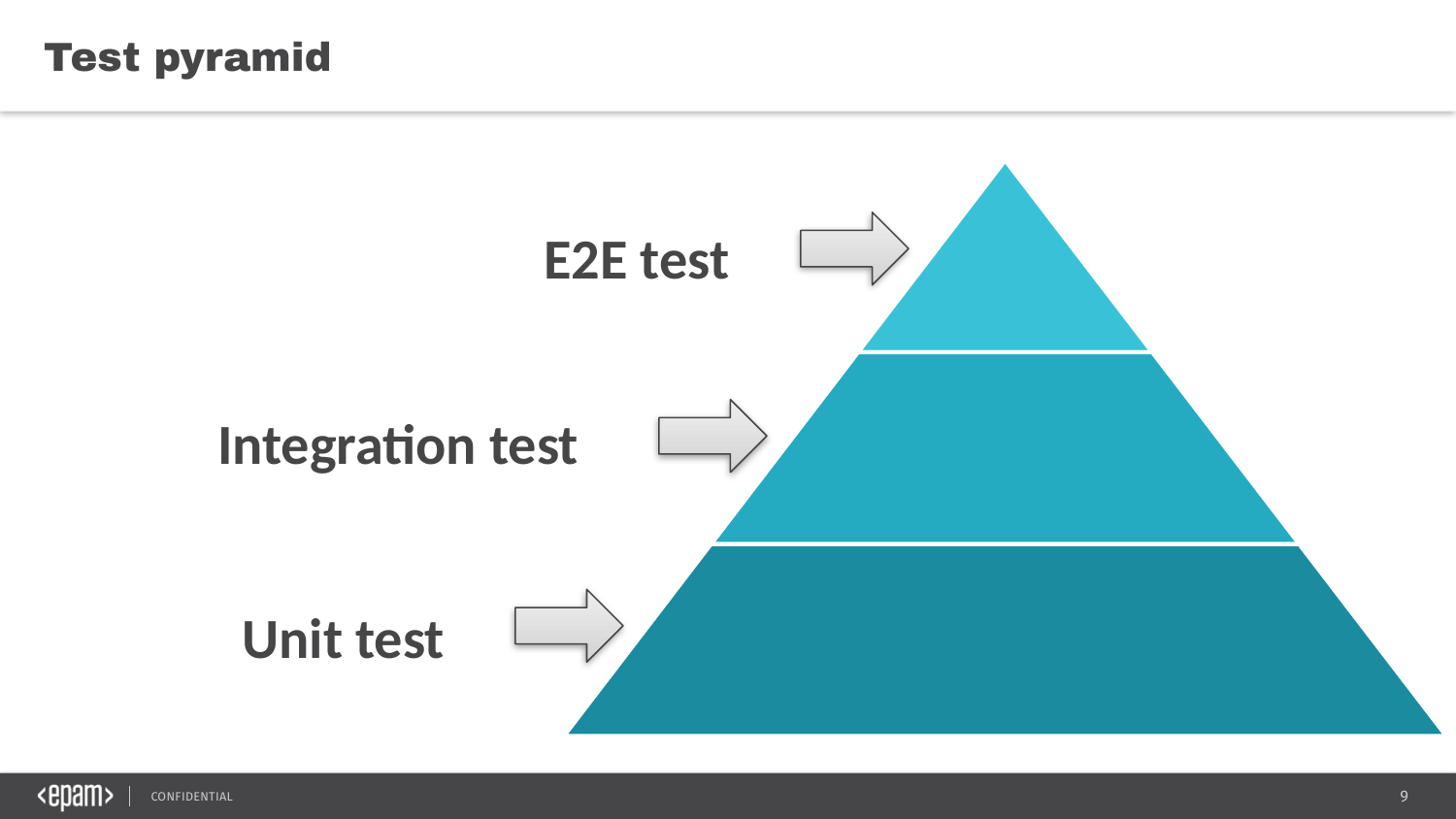

Test pyramid

E2E test

Integration test

Unit test